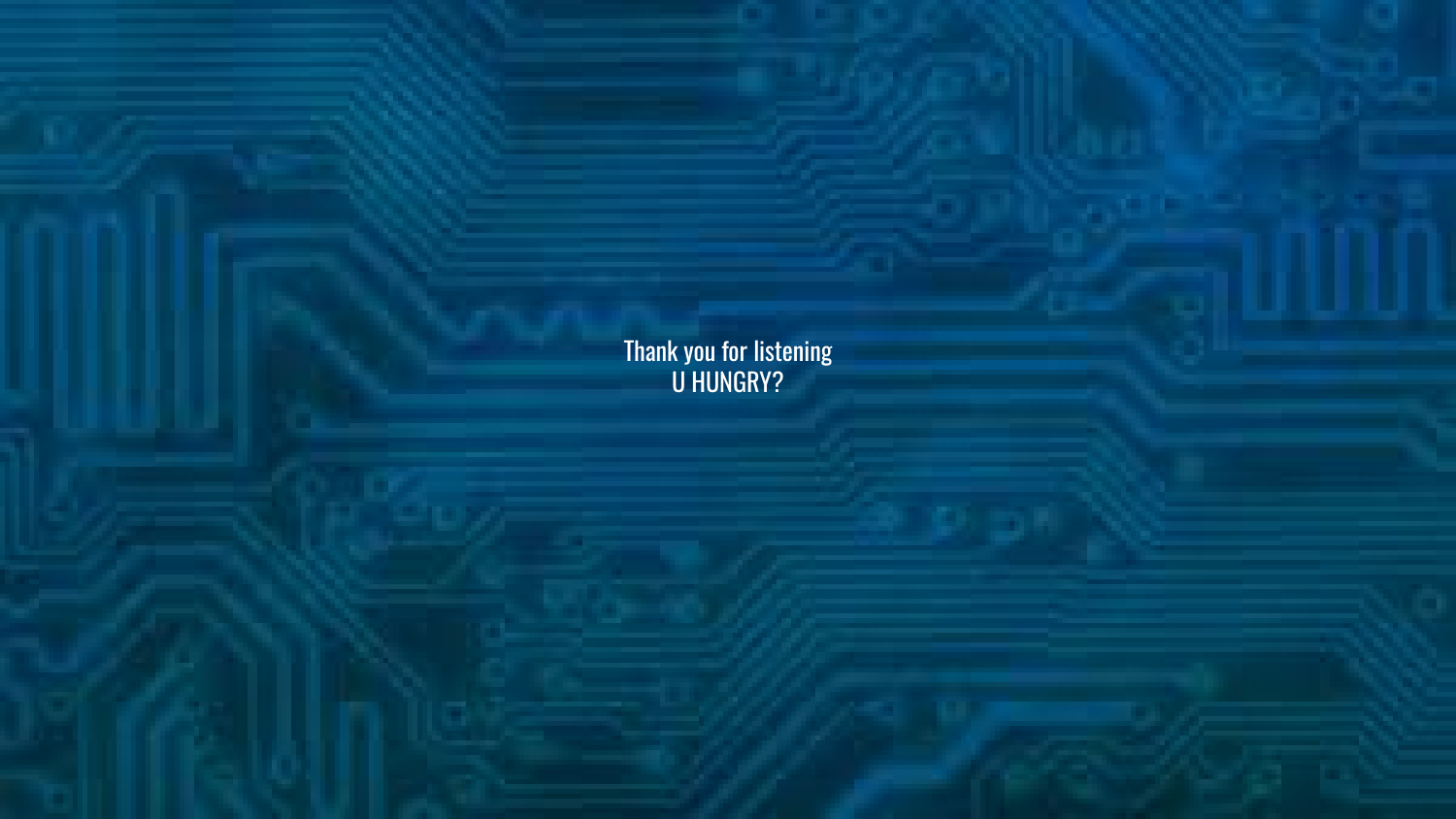

# Thank you for listening
U HUNGRY?